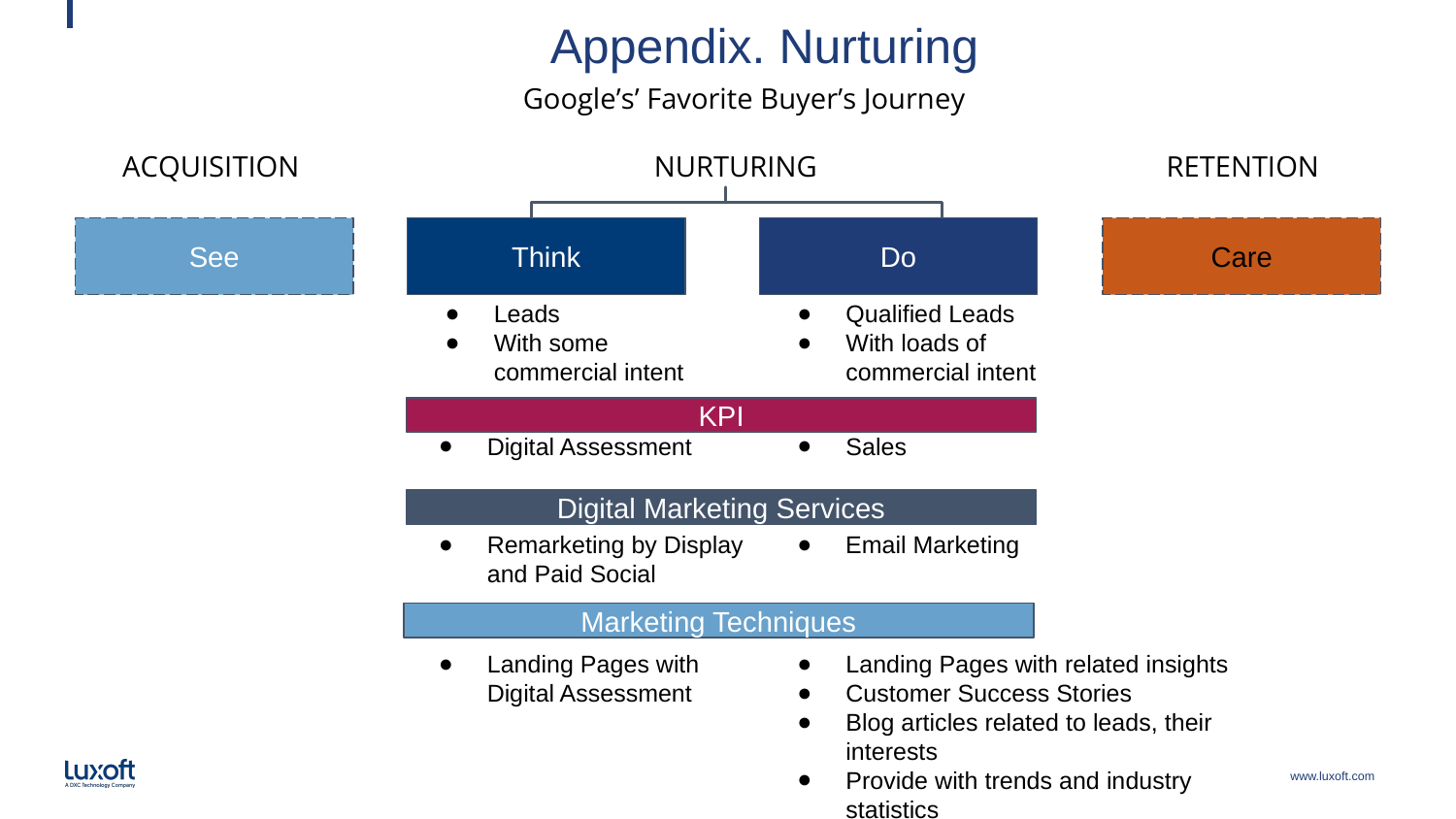

Appendix. Nurturing

Google’s’ Favorite Buyer’s Journey
ACQUISITION
NURTURING
RETENTION
Do
See
Think
Care
Leads
With some commercial intent
Qualified Leads
With loads of commercial intent
KPI
Digital Assessment
Sales
Digital Marketing Services
Remarketing by Display and Paid Social
Email Marketing
Marketing Techniques
Landing Pages with Digital Assessment
Landing Pages with related insights
Customer Success Stories
Blog articles related to leads, their interests
Provide with trends and industry statistics